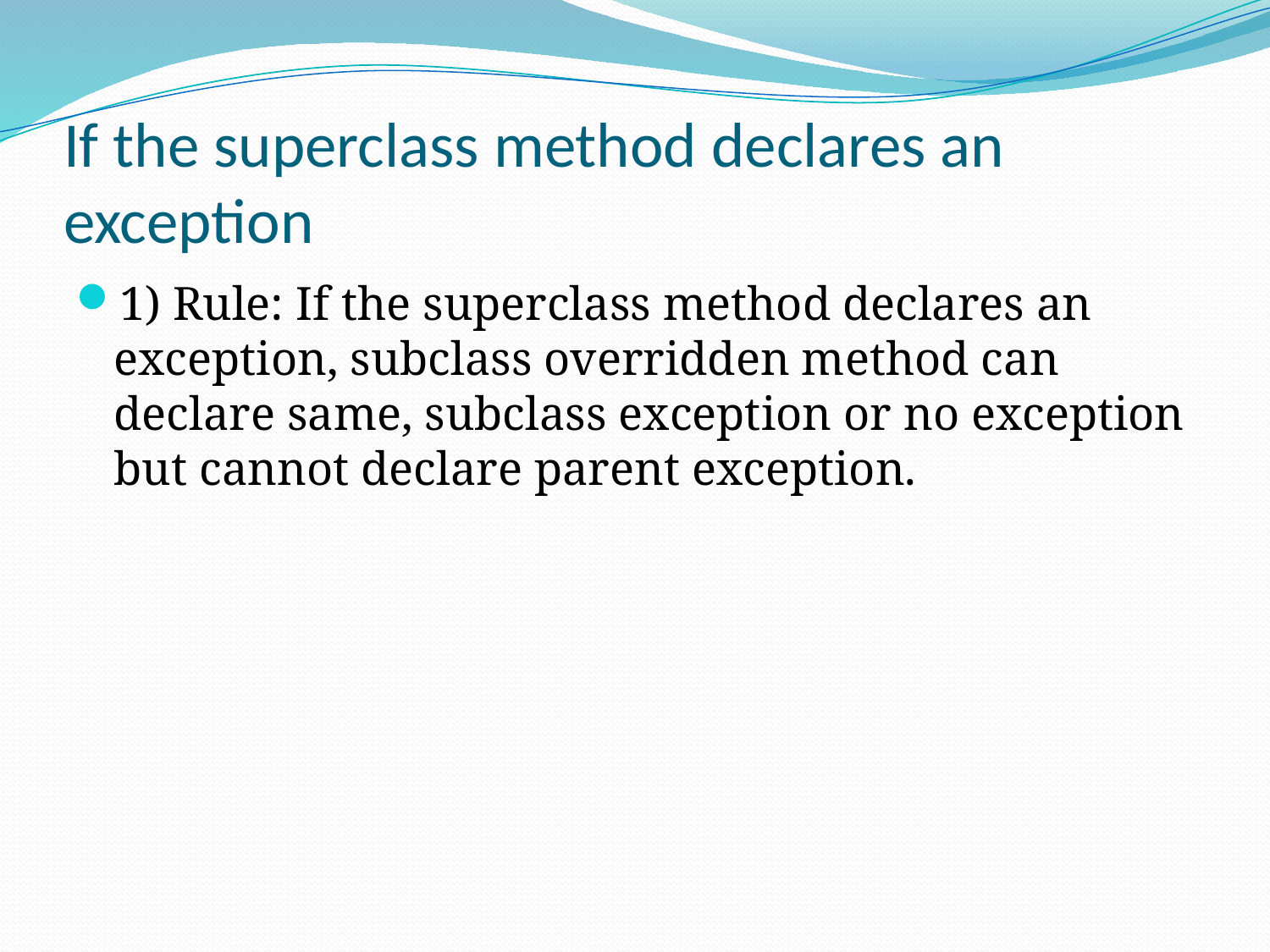

# If the superclass method declares an exception
1) Rule: If the superclass method declares an exception, subclass overridden method can declare same, subclass exception or no exception but cannot declare parent exception.